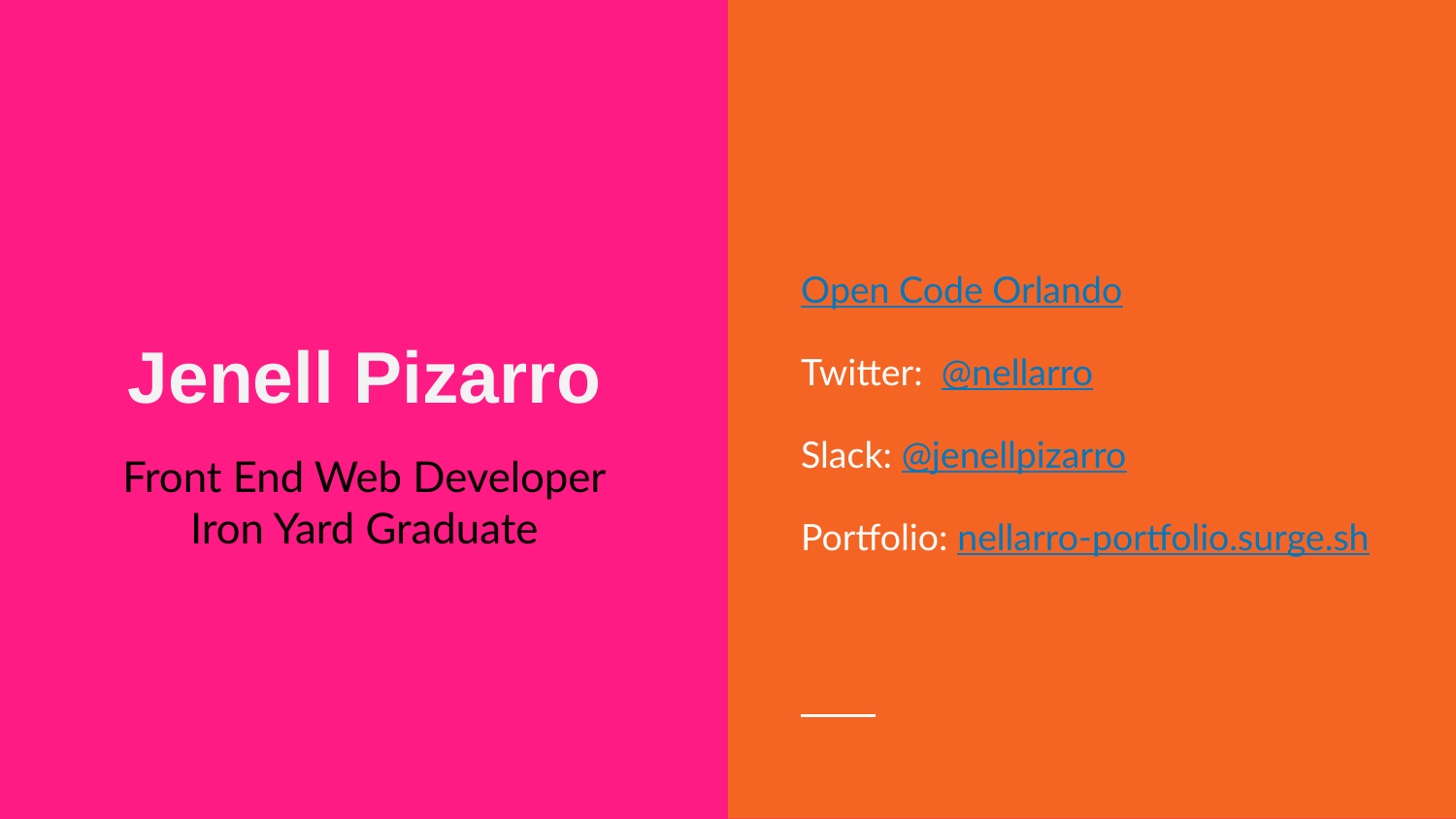

Open Code Orlando
Twitter:  @nellarro
Slack: @jenellpizarro
Portfolio: nellarro-portfolio.surge.sh
# Jenell Pizarro
Front End Web Developer
Iron Yard Graduate